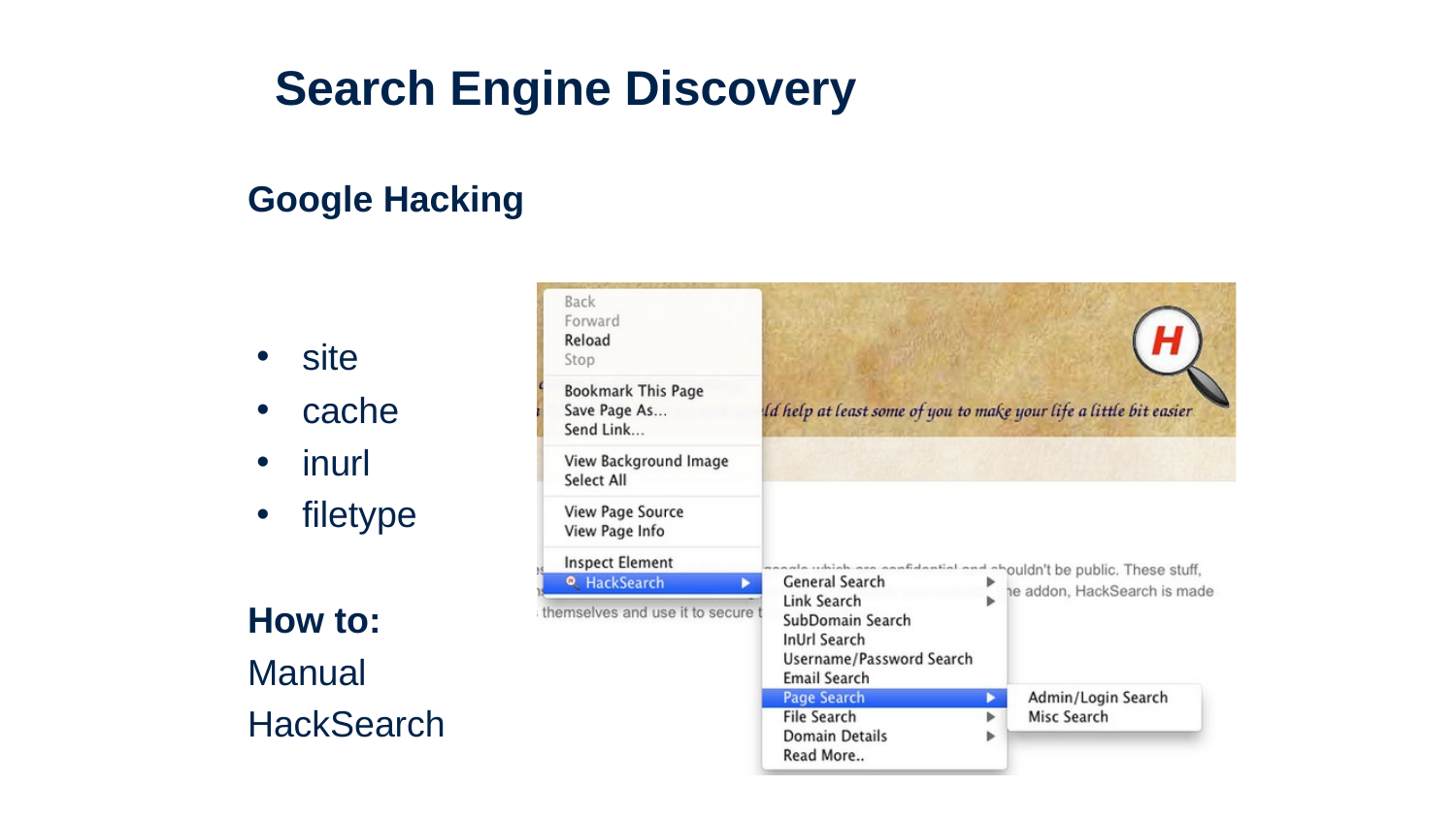

# Search Engine Discovery
Google Hacking

site
cache
inurl
filetype
How to:  Manual  HackSearch